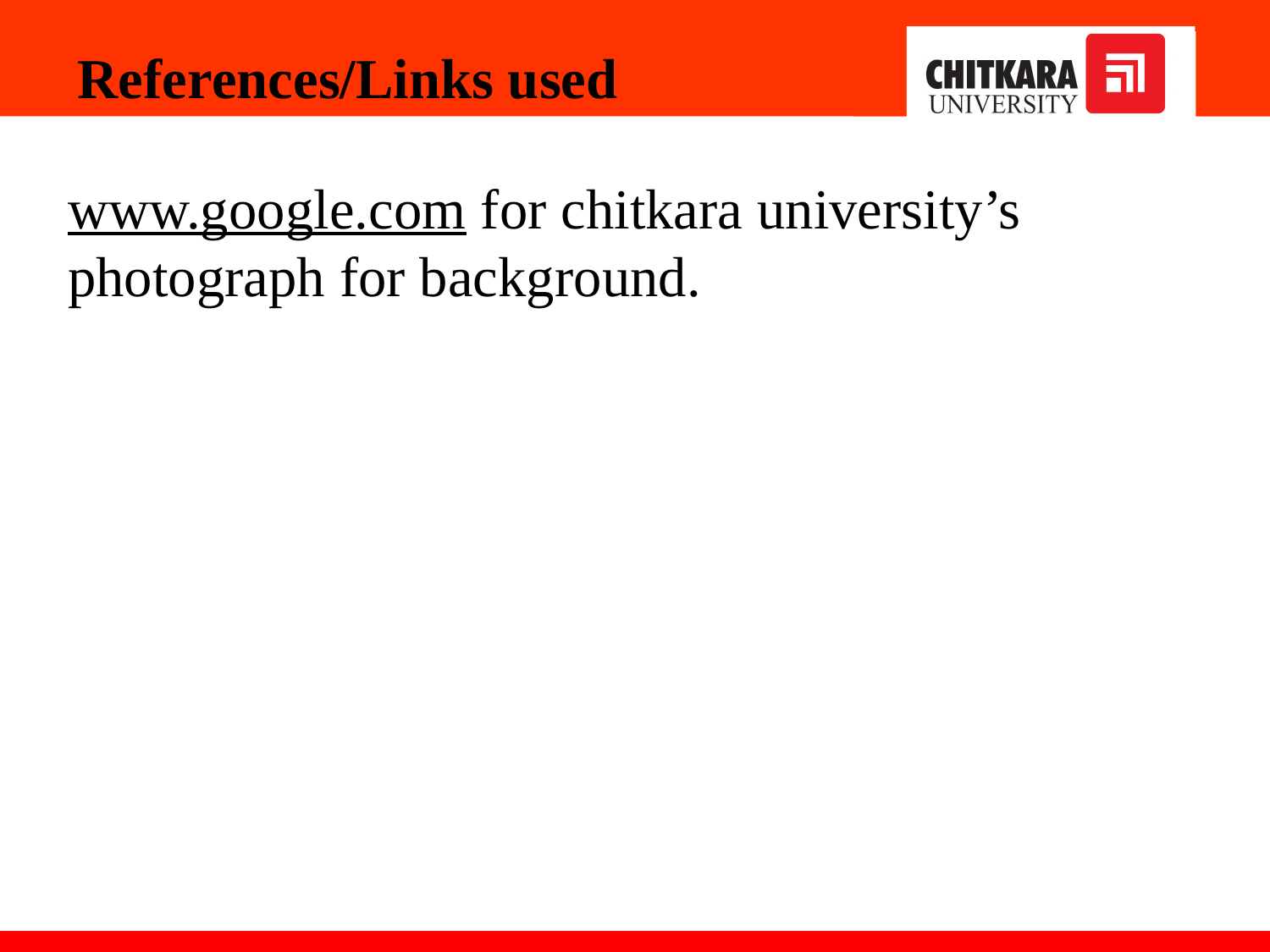

References/Links used
www.google.com for chitkara university’s photograph for background.